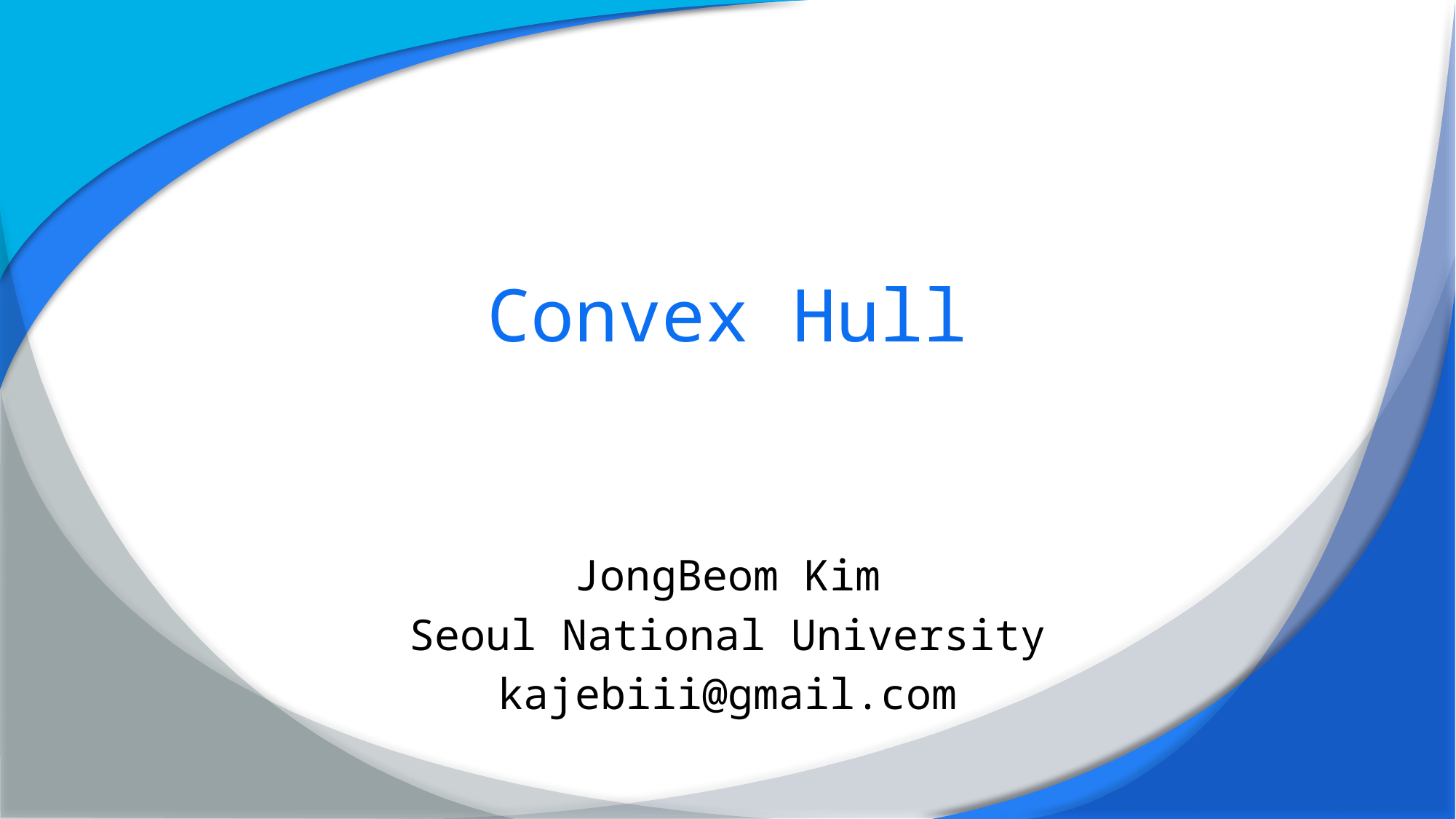

# Convex Hull
JongBeom Kim
Seoul National University
kajebiii@gmail.com